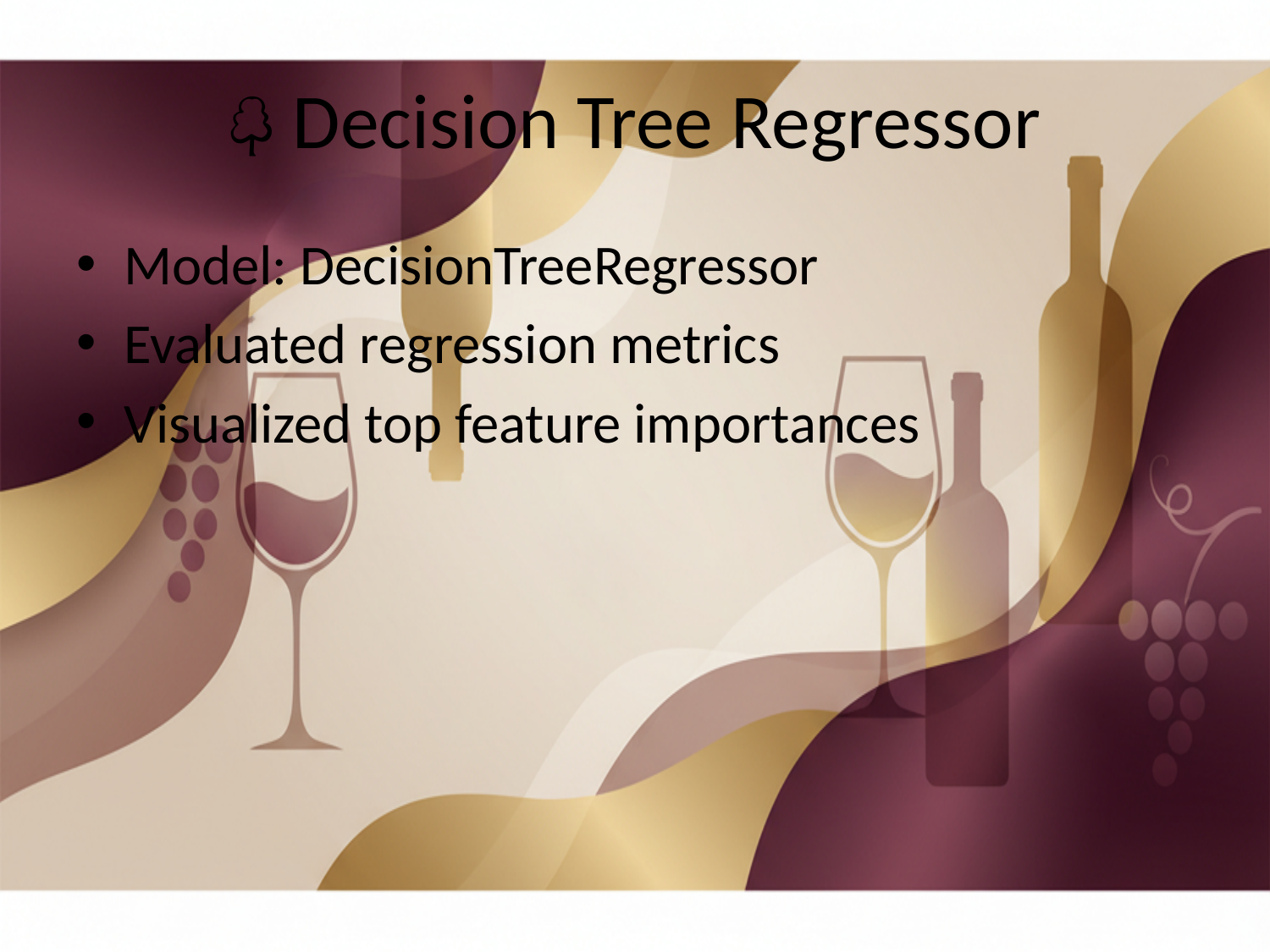

# 🌳 Decision Tree Regressor
Model: DecisionTreeRegressor
Evaluated regression metrics
Visualized top feature importances